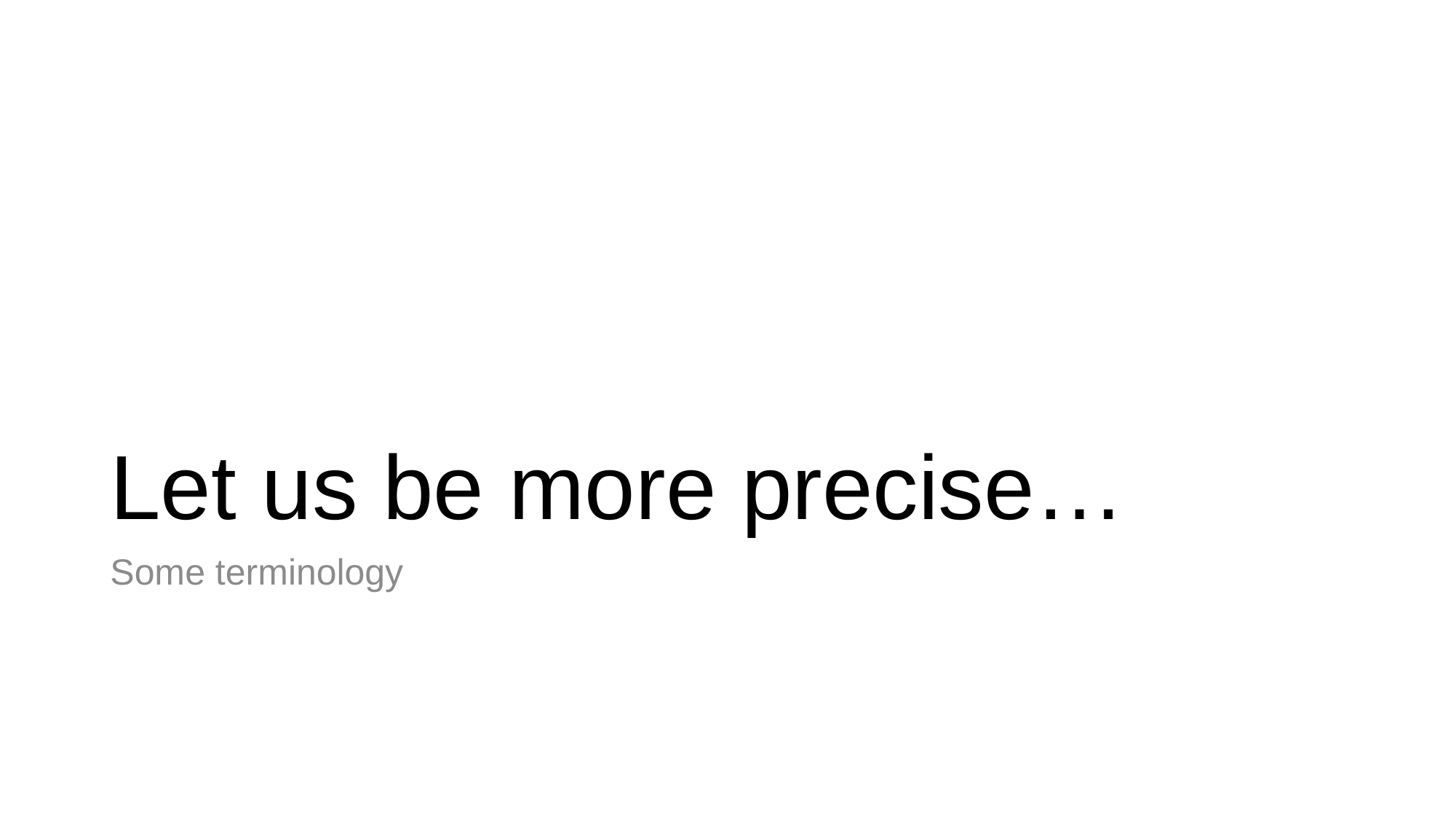

# Let us be more precise…
Some terminology